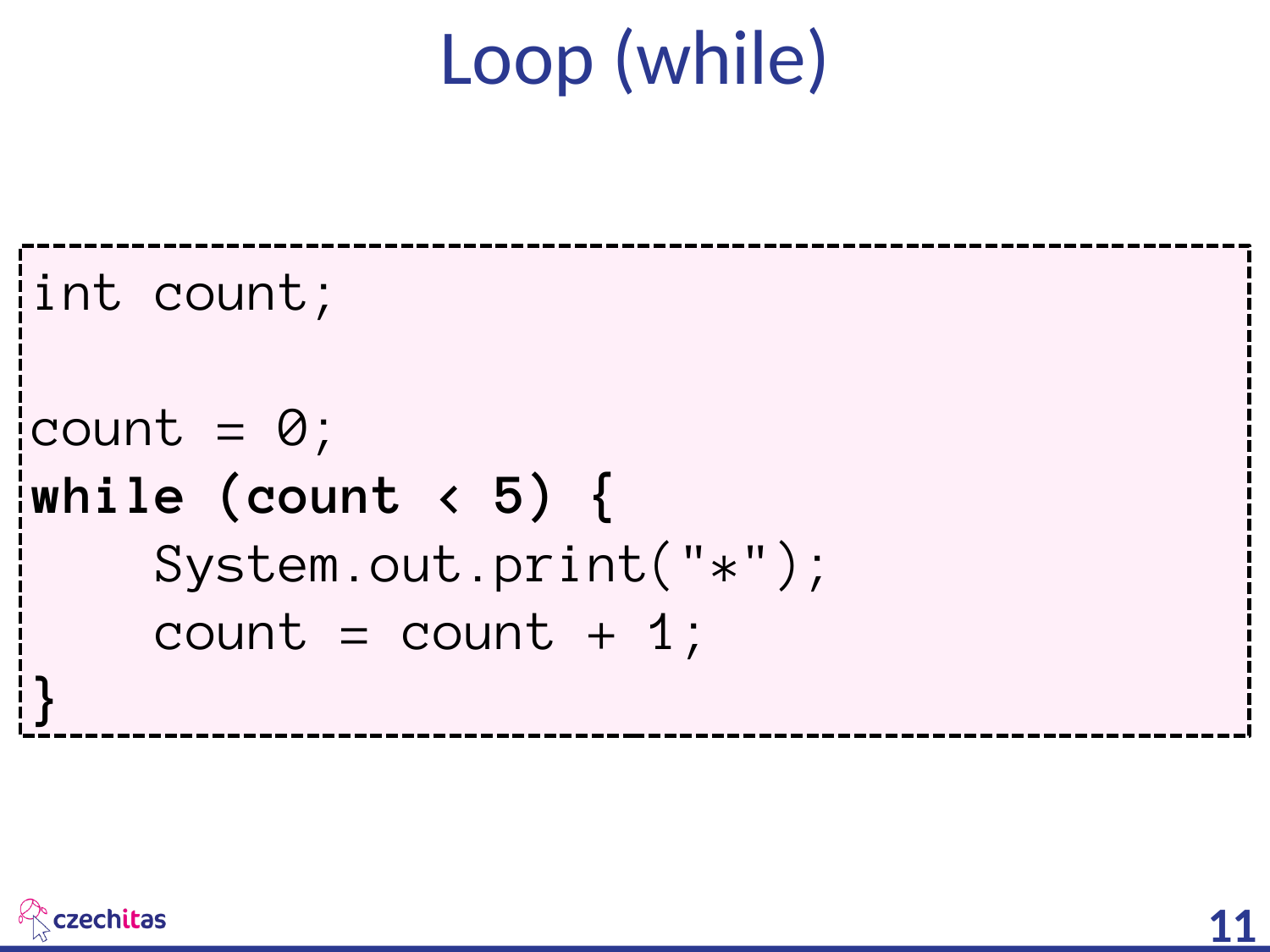

# Loop (while)
int count;

count = 0;
while (count < 5) {
    System.out.print("*");
    count = count + 1;
}
11